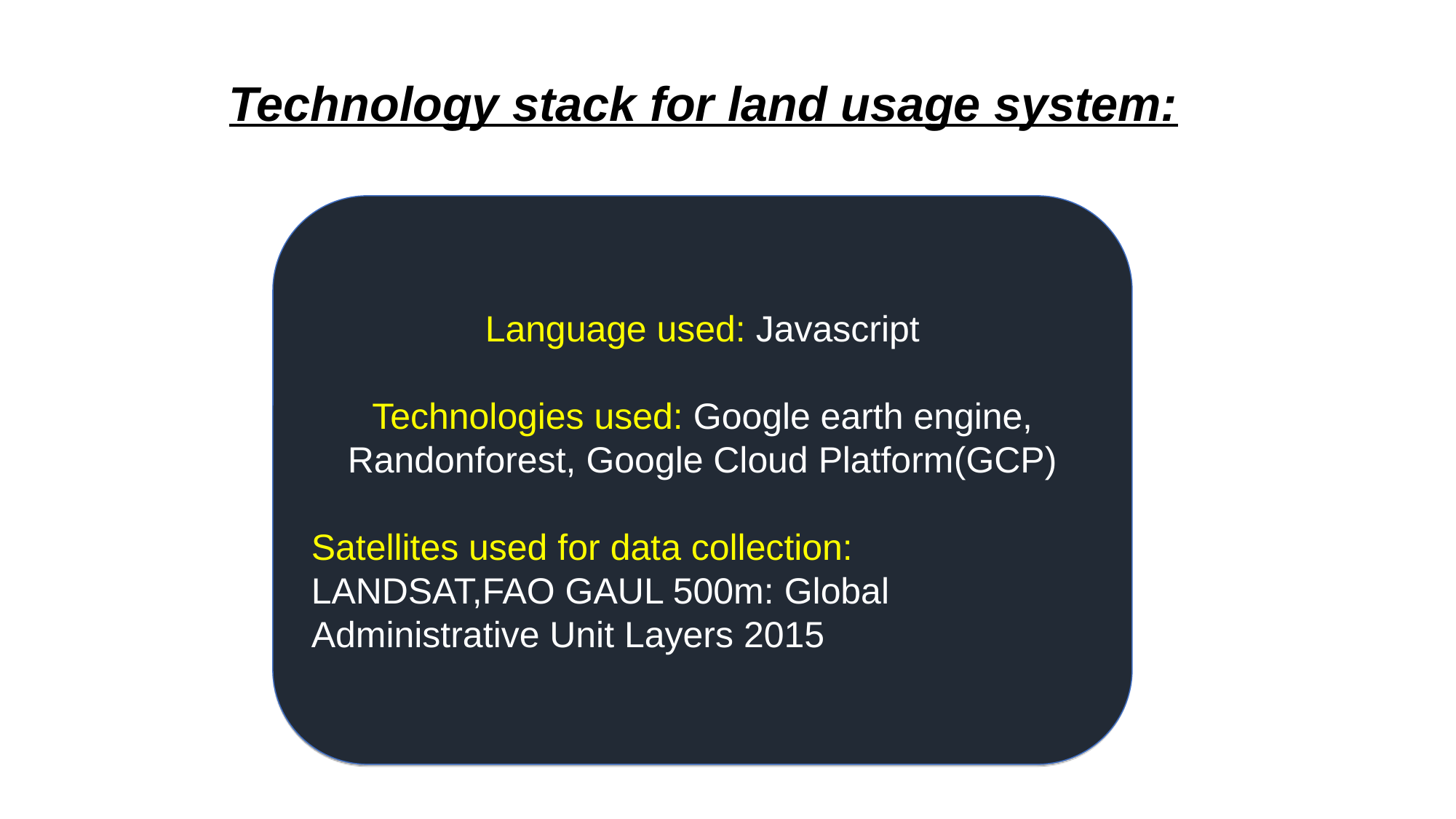

Technology stack for land usage system:
Language used: Javascript

Technologies used: Google earth engine, Randonforest, Google Cloud Platform(GCP)

Satellites used for data collection: LANDSAT,FAO GAUL 500m: Global Administrative Unit Layers 2015